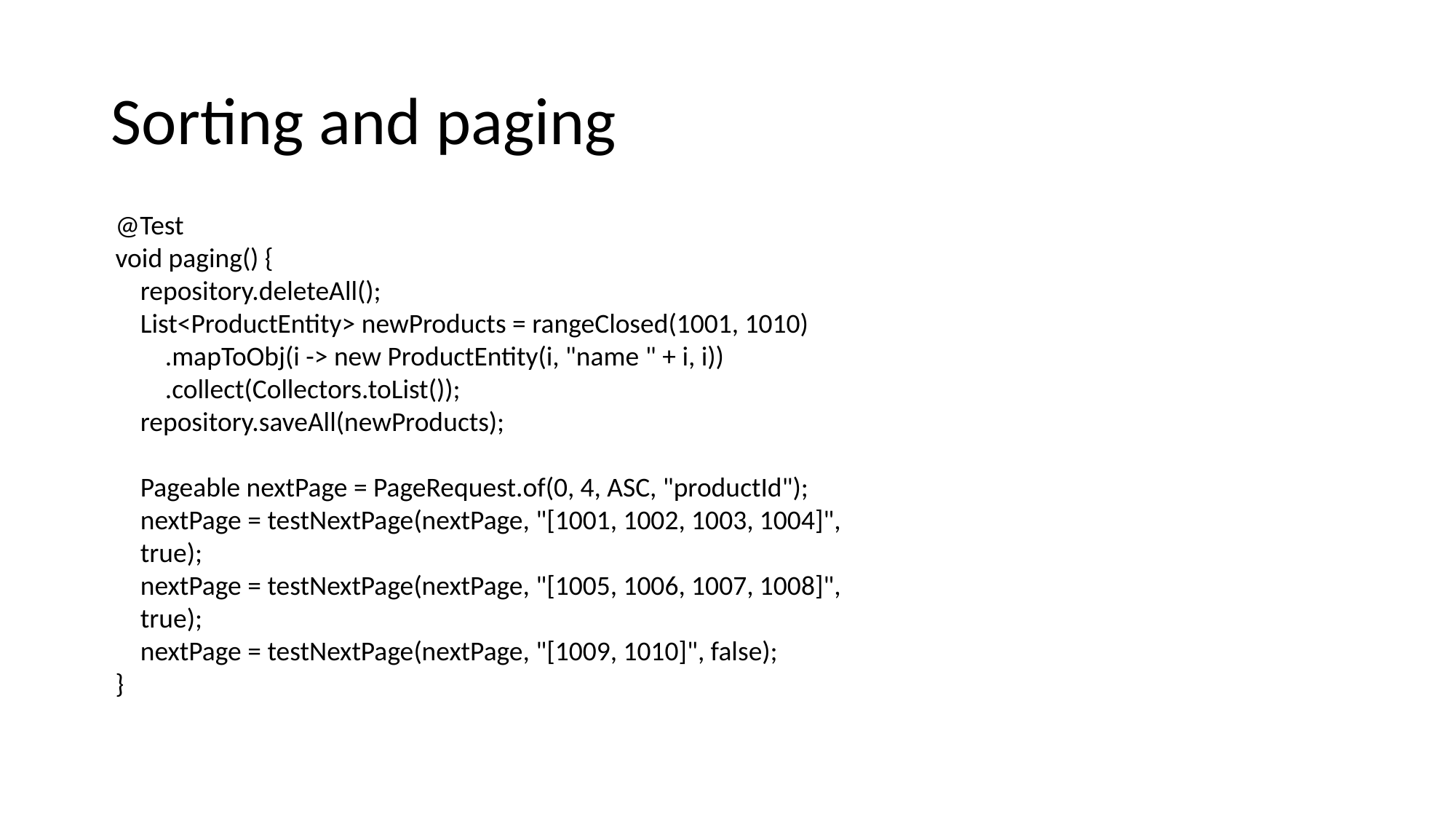

# Sorting and paging
@Test
void paging() {
    repository.deleteAll();
    List<ProductEntity> newProducts = rangeClosed(1001, 1010)
        .mapToObj(i -> new ProductEntity(i, "name " + i, i))
        .collect(Collectors.toList());
    repository.saveAll(newProducts);

    Pageable nextPage = PageRequest.of(0, 4, ASC, "productId");
    nextPage = testNextPage(nextPage, "[1001, 1002, 1003, 1004]",
    true);
    nextPage = testNextPage(nextPage, "[1005, 1006, 1007, 1008]",
    true);
    nextPage = testNextPage(nextPage, "[1009, 1010]", false);
}